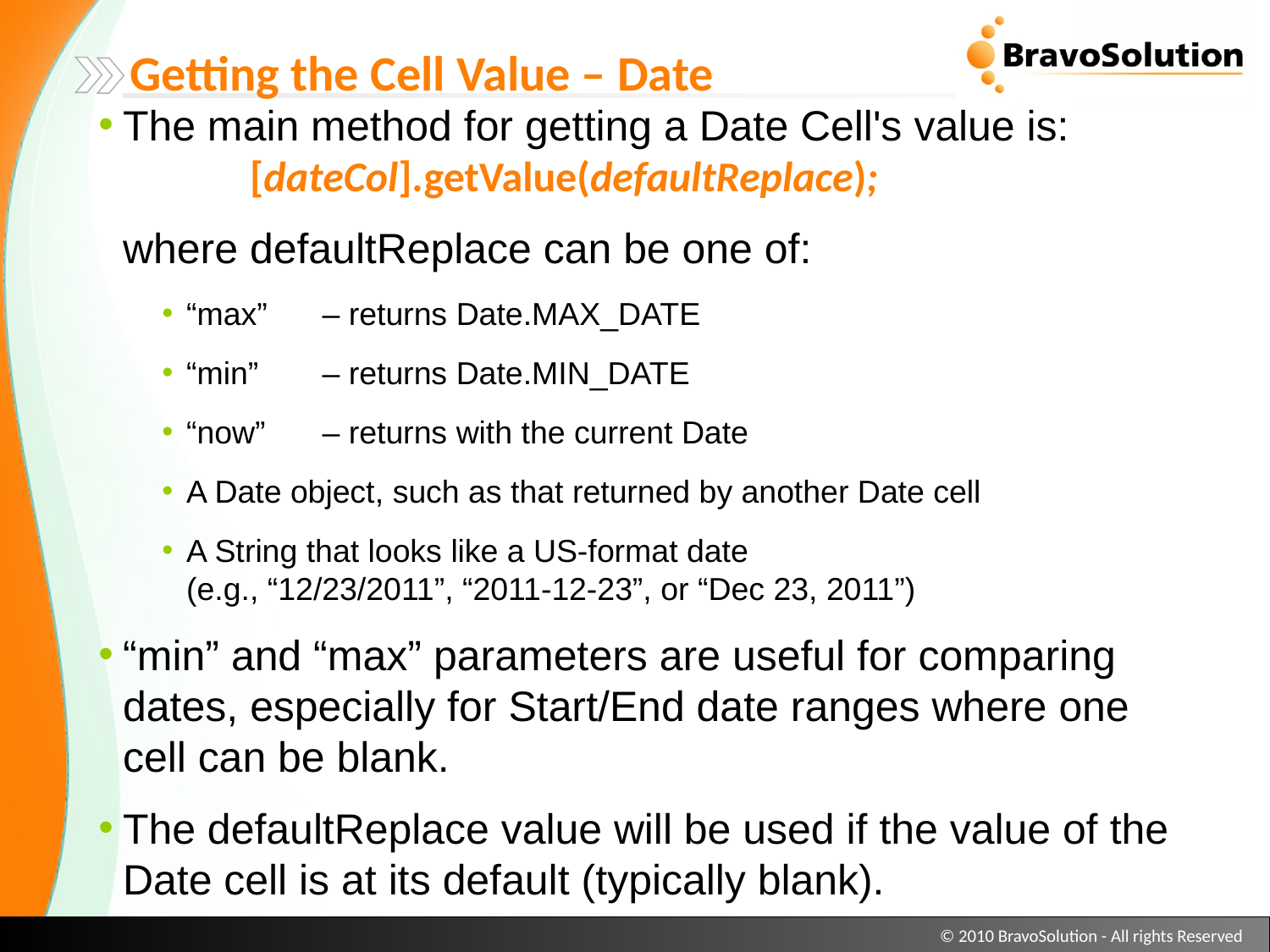

Getting the Cell Value – Date

The main method for getting a Date Cell's value is:
	[dateCol].getValue(defaultReplace);
where defaultReplace can be one of:
“max” 	 – returns Date.MAX_DATE
“min”	 – returns Date.MIN_DATE
“now” 	 – returns with the current Date
A Date object, such as that returned by another Date cell
A String that looks like a US-format date
(e.g., “12/23/2011”, “2011-12-23”, or “Dec 23, 2011”)
“min” and “max” parameters are useful for comparing dates, especially for Start/End date ranges where one cell can be blank.
The defaultReplace value will be used if the value of the Date cell is at its default (typically blank).